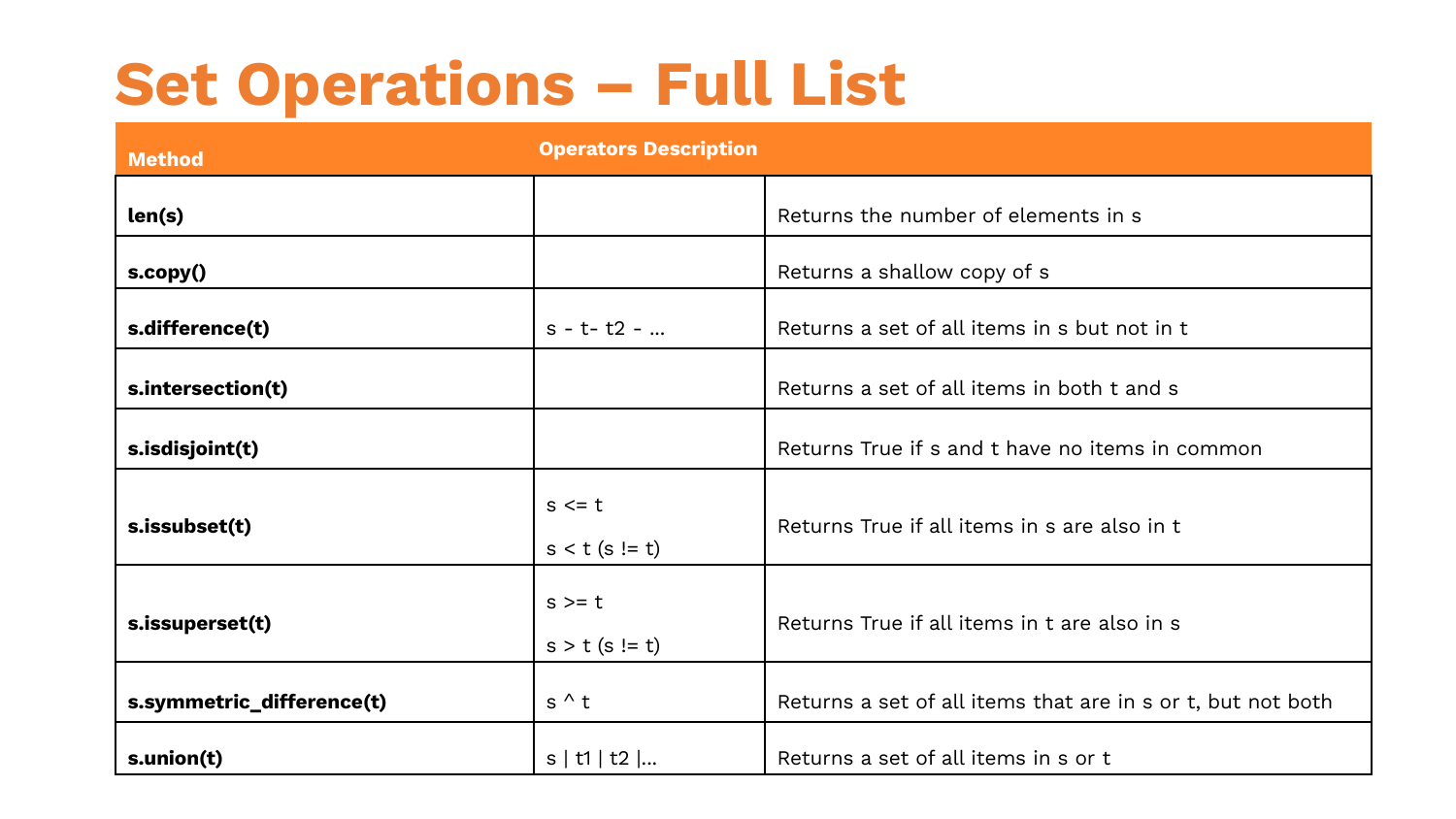

# Set Operations – Full List
| Method | Operators Description |  |
| --- | --- | --- |
| len(s) |  | Returns the number of elements in s |
| s.copy() |  | Returns a shallow copy of s |
| s.difference(t) | s - t- t2 - ... | Returns a set of all items in s but not in t |
| s.intersection(t) |  | Returns a set of all items in both t and s |
| s.isdisjoint(t) |  | Returns True if s and t have no items in common |
| s.issubset(t) | s <= t s < t (s != t) | Returns True if all items in s are also in t |
| s.issuperset(t) | s >= t s > t (s != t) | Returns True if all items in t are also in s |
| s.symmetric\_difference(t) | s ^ t | Returns a set of all items that are in s or t, but not both |
| s.union(t) | s | t1 | t2 |... | Returns a set of all items in s or t |